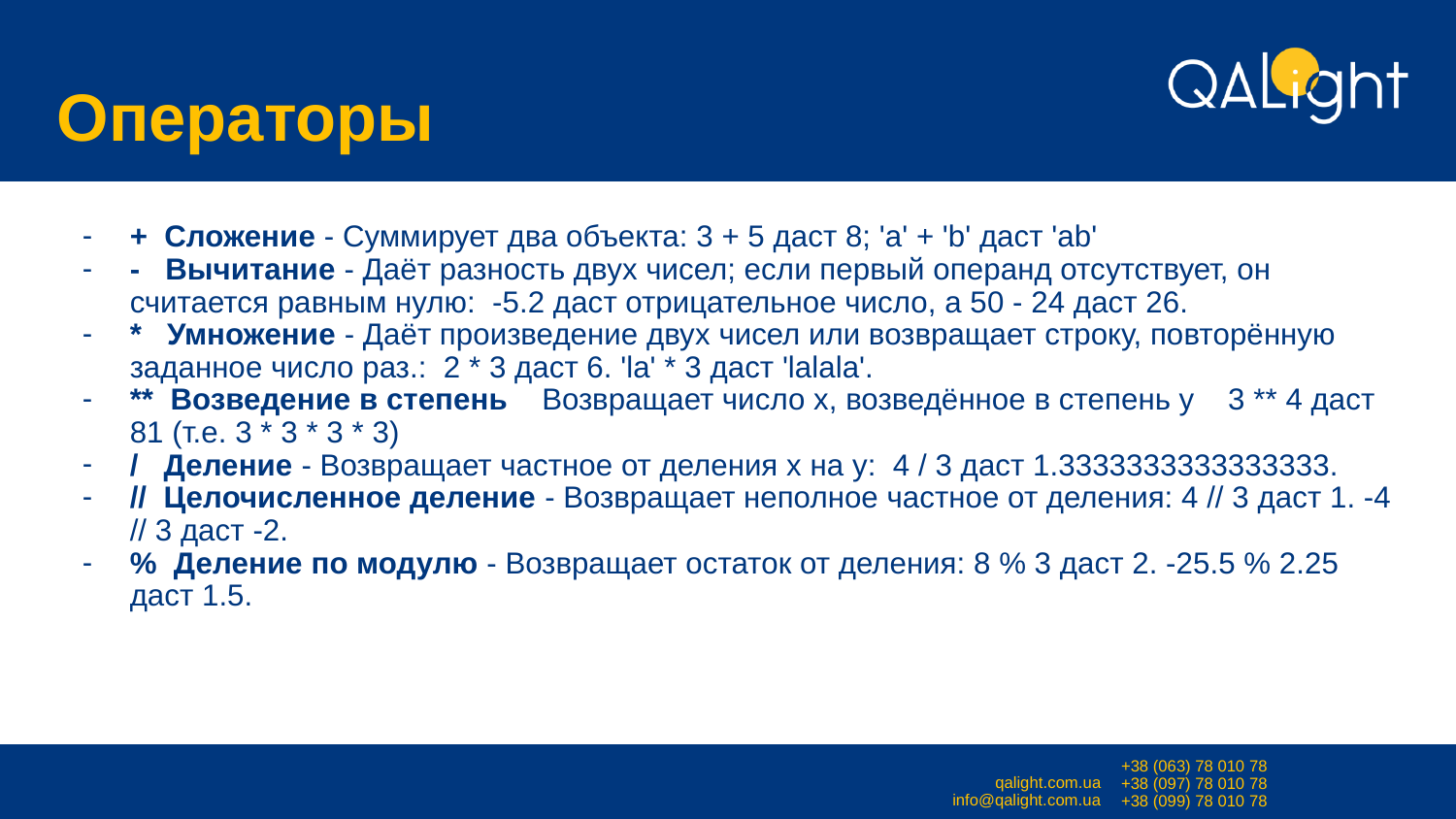

# Операторы
+  Сложение - Суммирует два объекта: 3 + 5 даст 8; 'a' + 'b' даст 'ab'
-   Вычитание - Даёт разность двух чисел; если первый операнд отсутствует, он считается равным нулю:  -5.2 даст отрицательное число, а 50 - 24 даст 26.
*   Умножение - Даёт произведение двух чисел или возвращает строку, повторённую заданное число раз.:  2 * 3 даст 6. 'la' * 3 даст 'lalala'.
**  Возведение в степень    Возвращает число х, возведённое в степень y    3 ** 4 даст 81 (т.е. 3 * 3 * 3 * 3)
/   Деление - Возвращает частное от деления x на y:  4 / 3 даст 1.3333333333333333.
//  Целочисленное деление - Возвращает неполное частное от деления: 4 // 3 даст 1. -4 // 3 даст -2.
%  Деление по модулю - Возвращает остаток от деления: 8 % 3 даст 2. -25.5 % 2.25 даст 1.5.